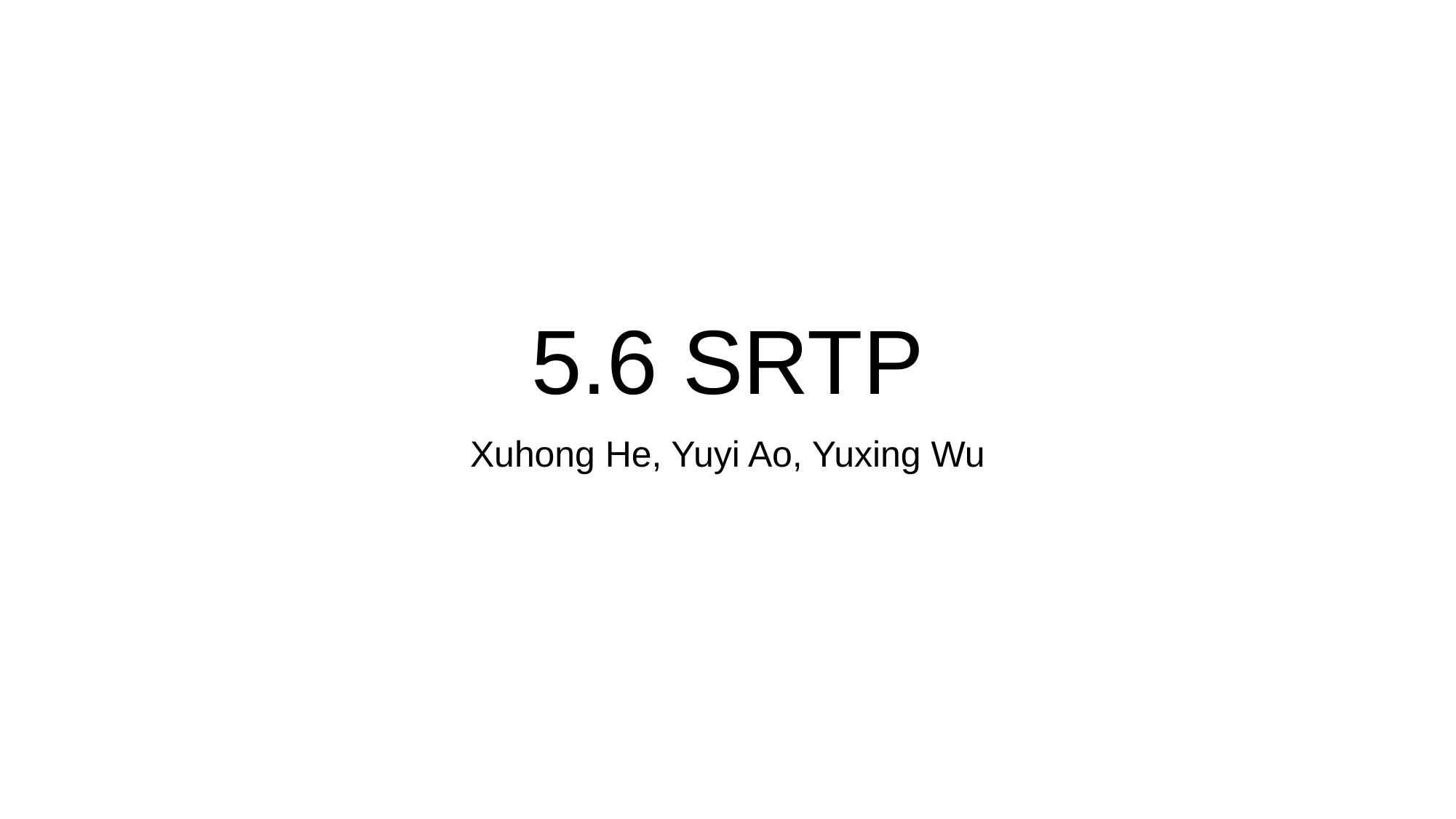

# 5.6 SRTP
Xuhong He, Yuyi Ao, Yuxing Wu